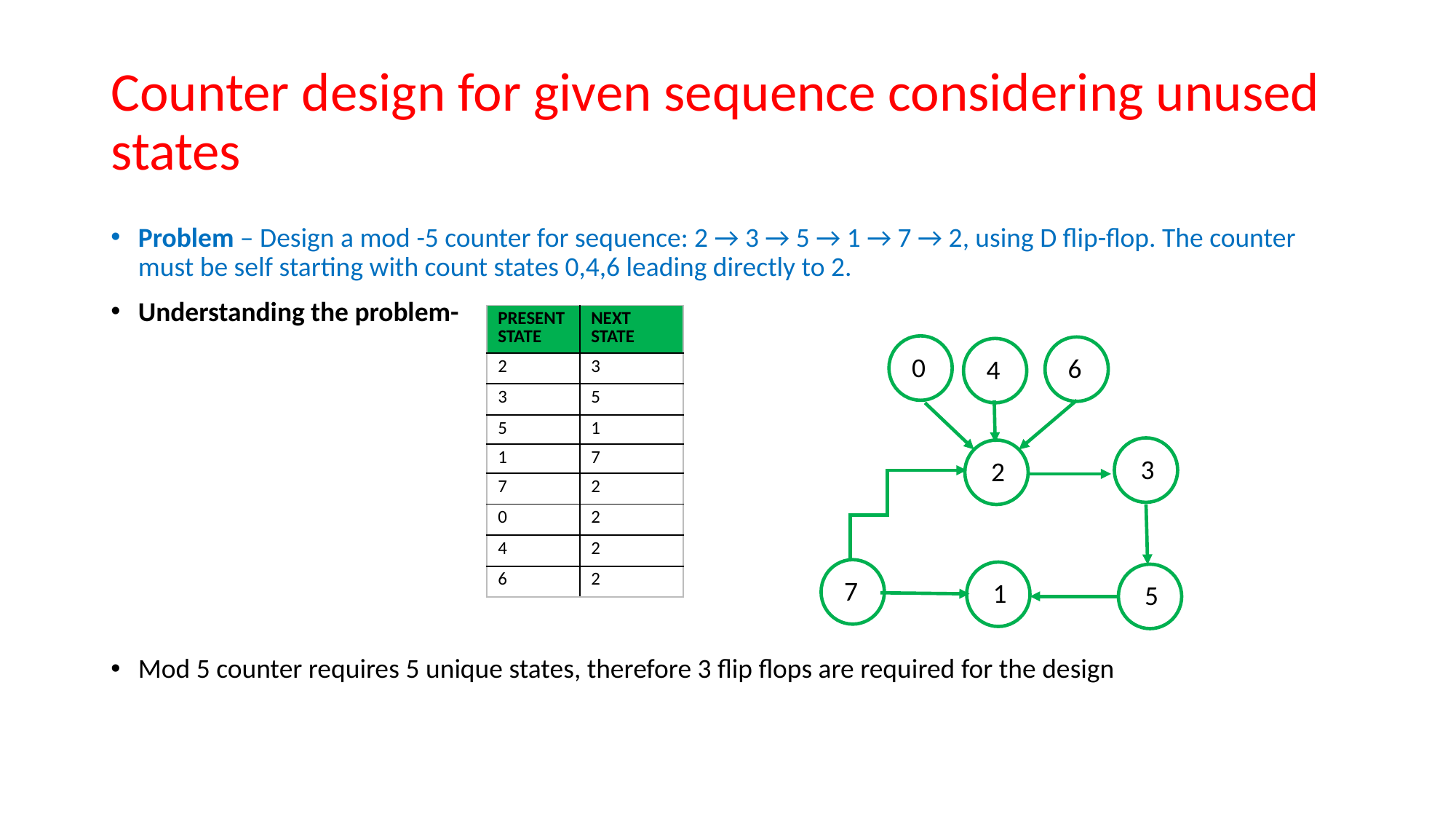

# Counter design for given sequence considering unused states
Problem – Design a mod -5 counter for sequence: 2 → 3 → 5 → 1 → 7 → 2, using D flip-flop. The counter must be self starting with count states 0,4,6 leading directly to 2.
Understanding the problem-

Mod 5 counter requires 5 unique states, therefore 3 flip flops are required for the design

| PRESENT STATE | NEXT STATE |
| --- | --- |
| 2 | 3 |
| 3 | 5 |
| 5 | 1 |
| 1 | 7 |
| 7 | 2 |
| 0 | 2 |
| 4 | 2 |
| 6 | 2 |

0

6

4

3

2

7

1

5